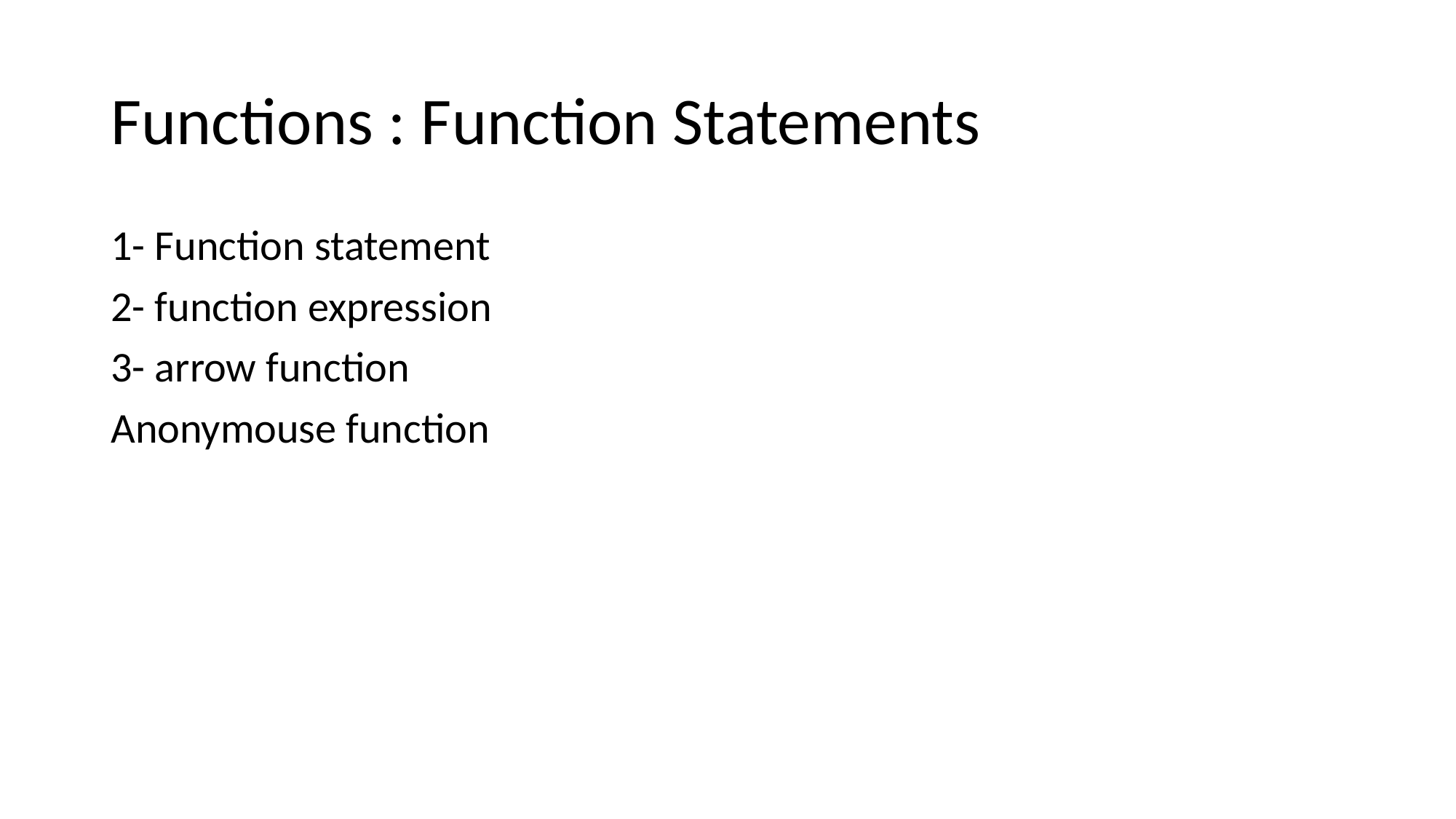

# Functions : Function Statements
1- Function statement
2- function expression
3- arrow function
Anonymouse function